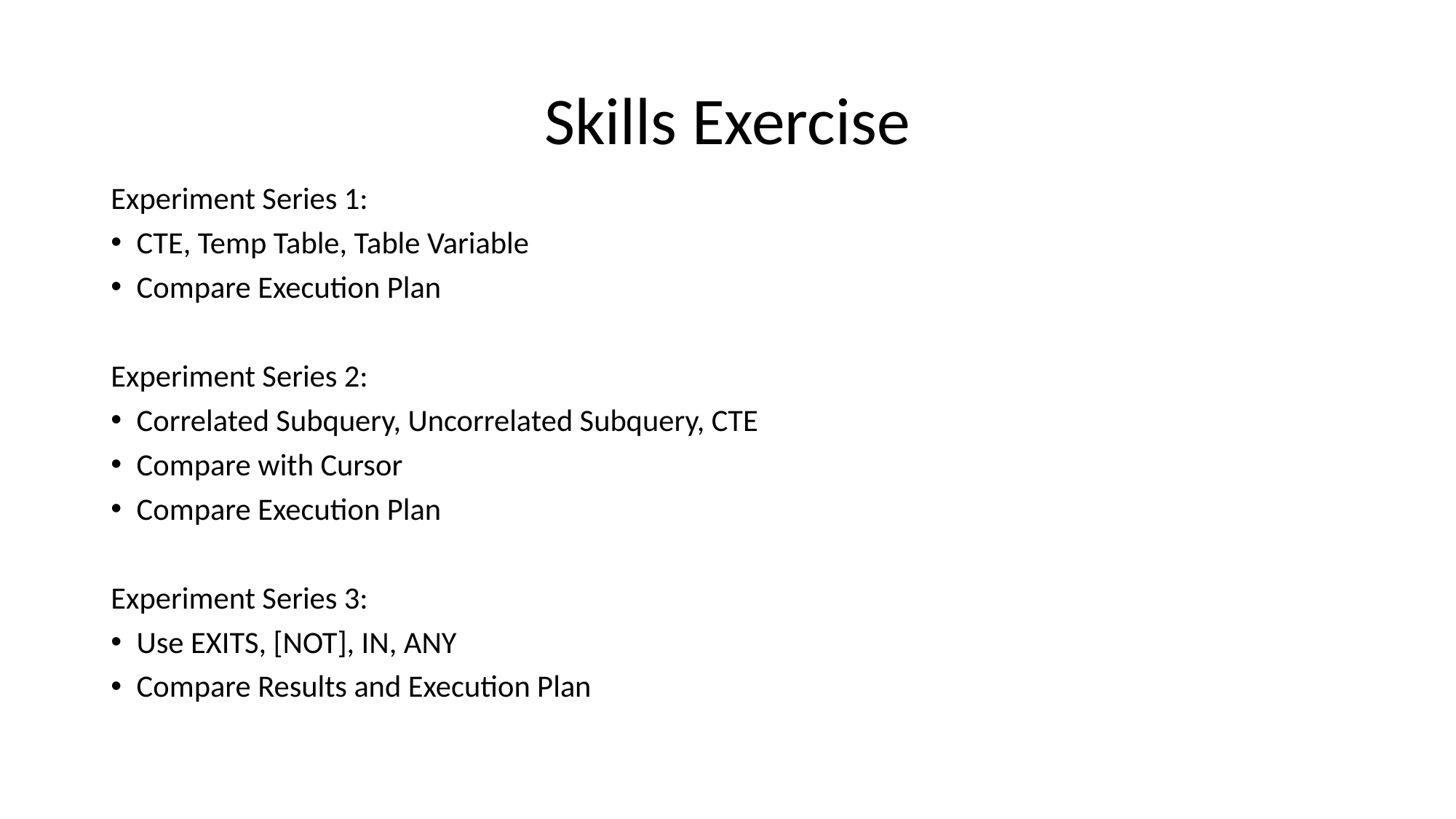

# Skills Exercise
Experiment Series 1:
CTE, Temp Table, Table Variable
Compare Execution Plan

Experiment Series 2:
Correlated Subquery, Uncorrelated Subquery, CTE
Compare with Cursor
Compare Execution Plan

Experiment Series 3:
Use EXITS, [NOT], IN, ANY
Compare Results and Execution Plan